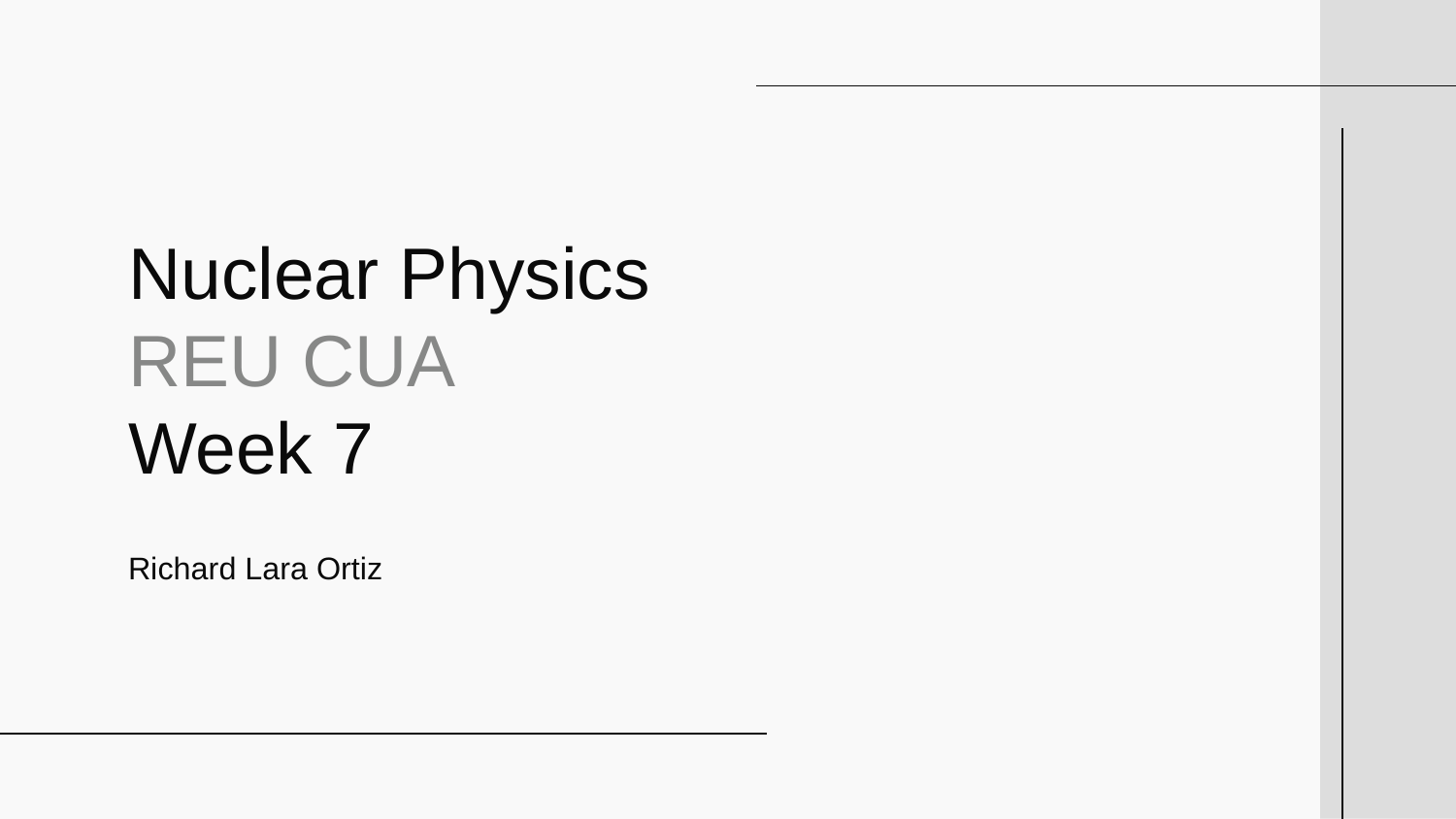

# Nuclear Physics
REU CUA
Week 7
Richard Lara Ortiz